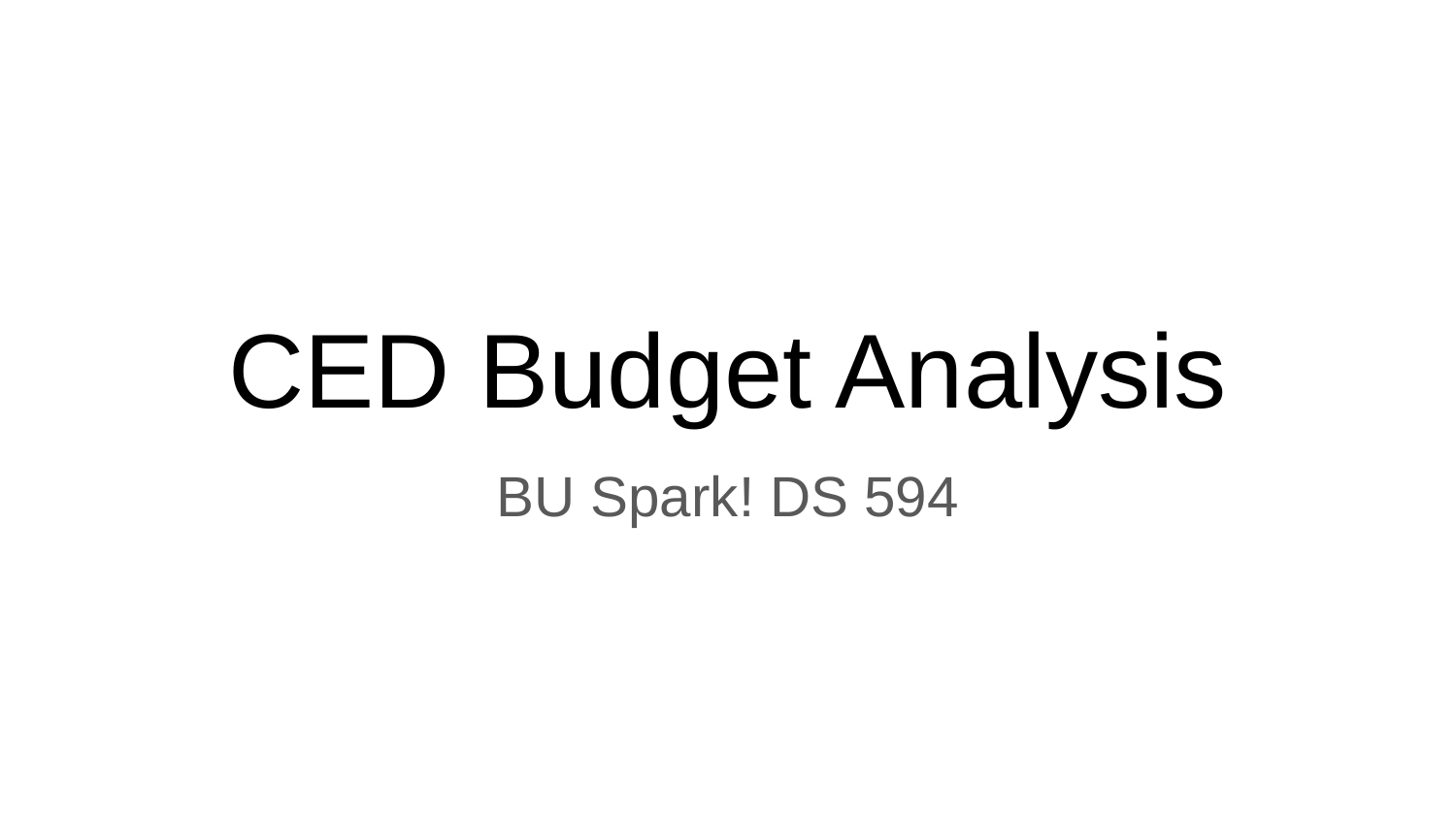

# CED Budget Analysis
BU Spark! DS 594